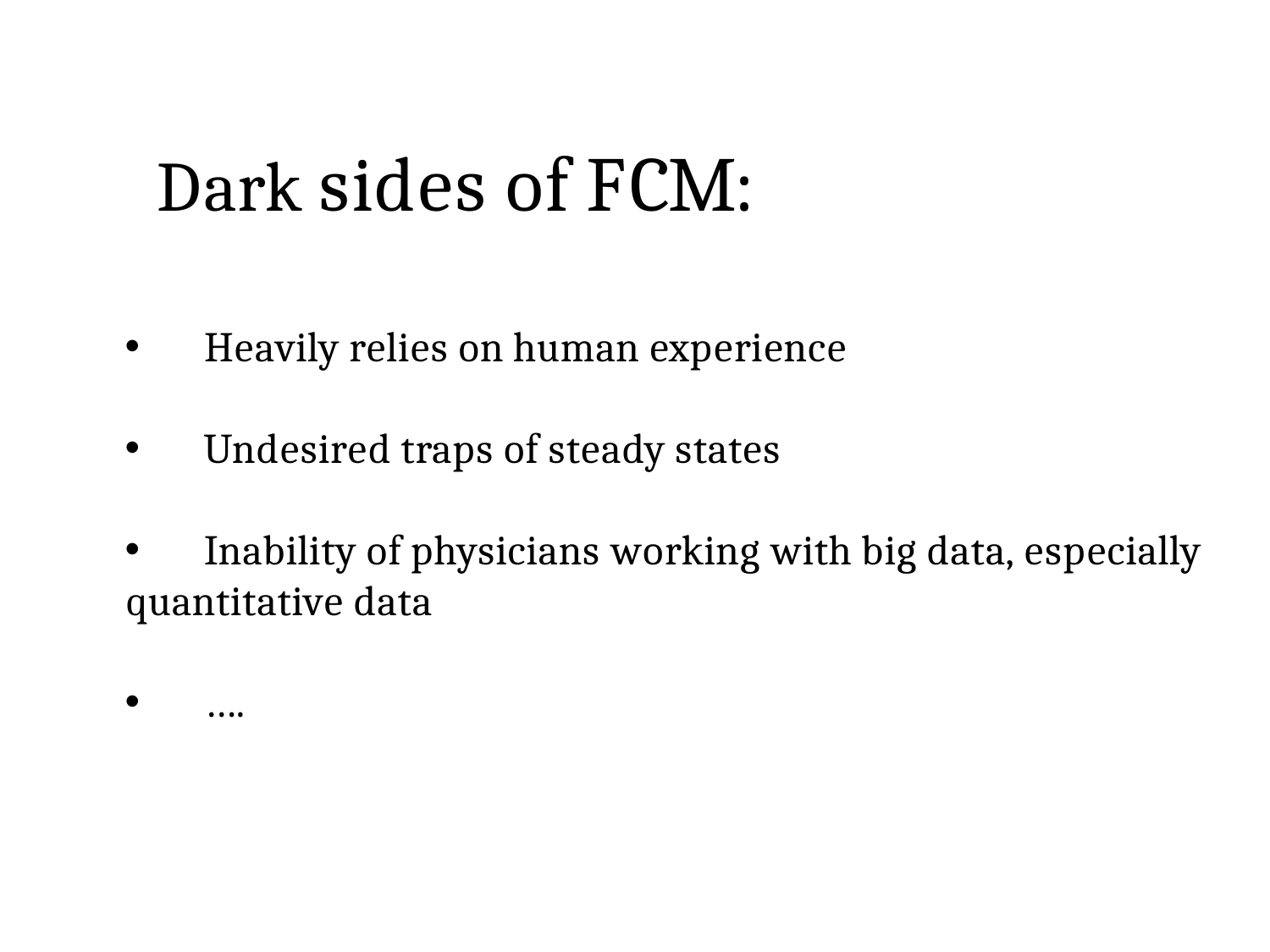

Dark sides of FCM:

Heavily relies on human experience

Undesired traps of steady states

Inability of physicians working with big data, especially
quantitative data

….